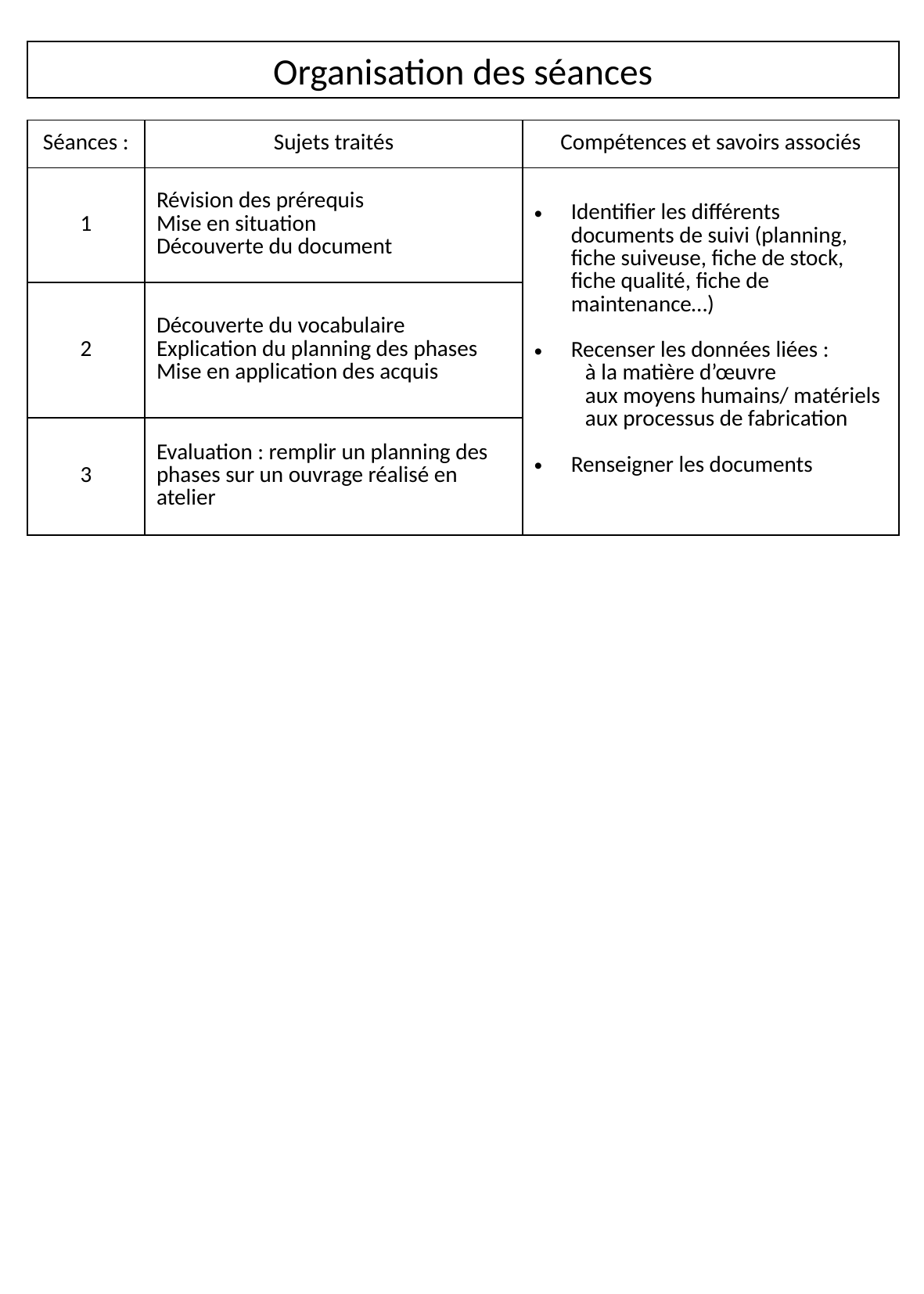

Organisation des séances
| Séances : | Sujets traités | Compétences et savoirs associés |
| --- | --- | --- |
| 1 | Révision des prérequis Mise en situation Découverte du document | Identifier les différents documents de suivi (planning, fiche suiveuse, fiche de stock, fiche qualité, fiche de maintenance…) Recenser les données liées : à la matière d’œuvre aux moyens humains/ matériels aux processus de fabrication Renseigner les documents |
| 2 | Découverte du vocabulaire Explication du planning des phases Mise en application des acquis |  |
| 3 | Evaluation : remplir un planning des phases sur un ouvrage réalisé en atelier |  |